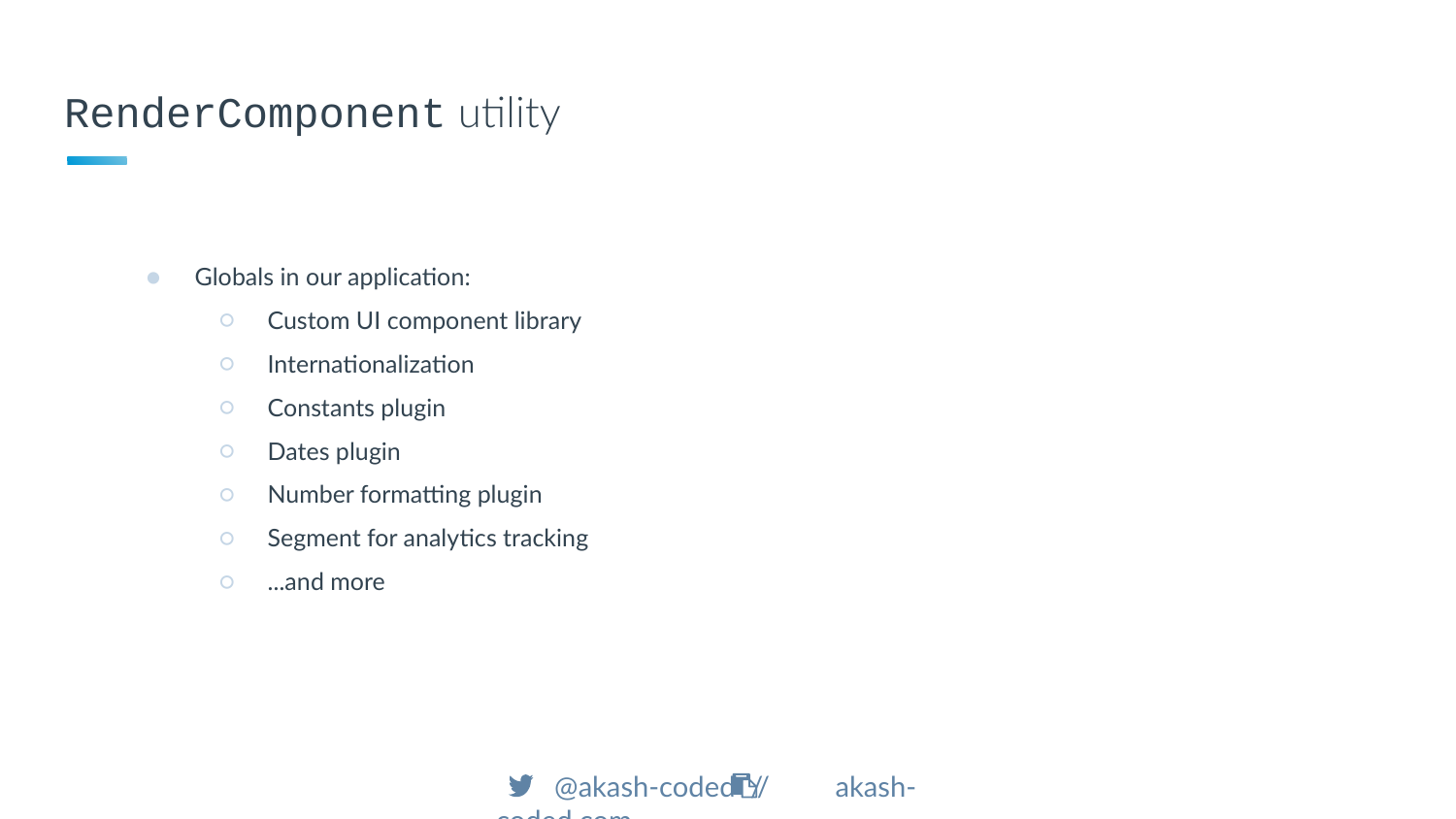

# RenderComponent utility
Globals in our application:
Custom UI component library
Internationalization
Constants plugin
Dates plugin
Number formatting plugin
Segment for analytics tracking
...and more
        @akash-coded  //         akash-coded.com